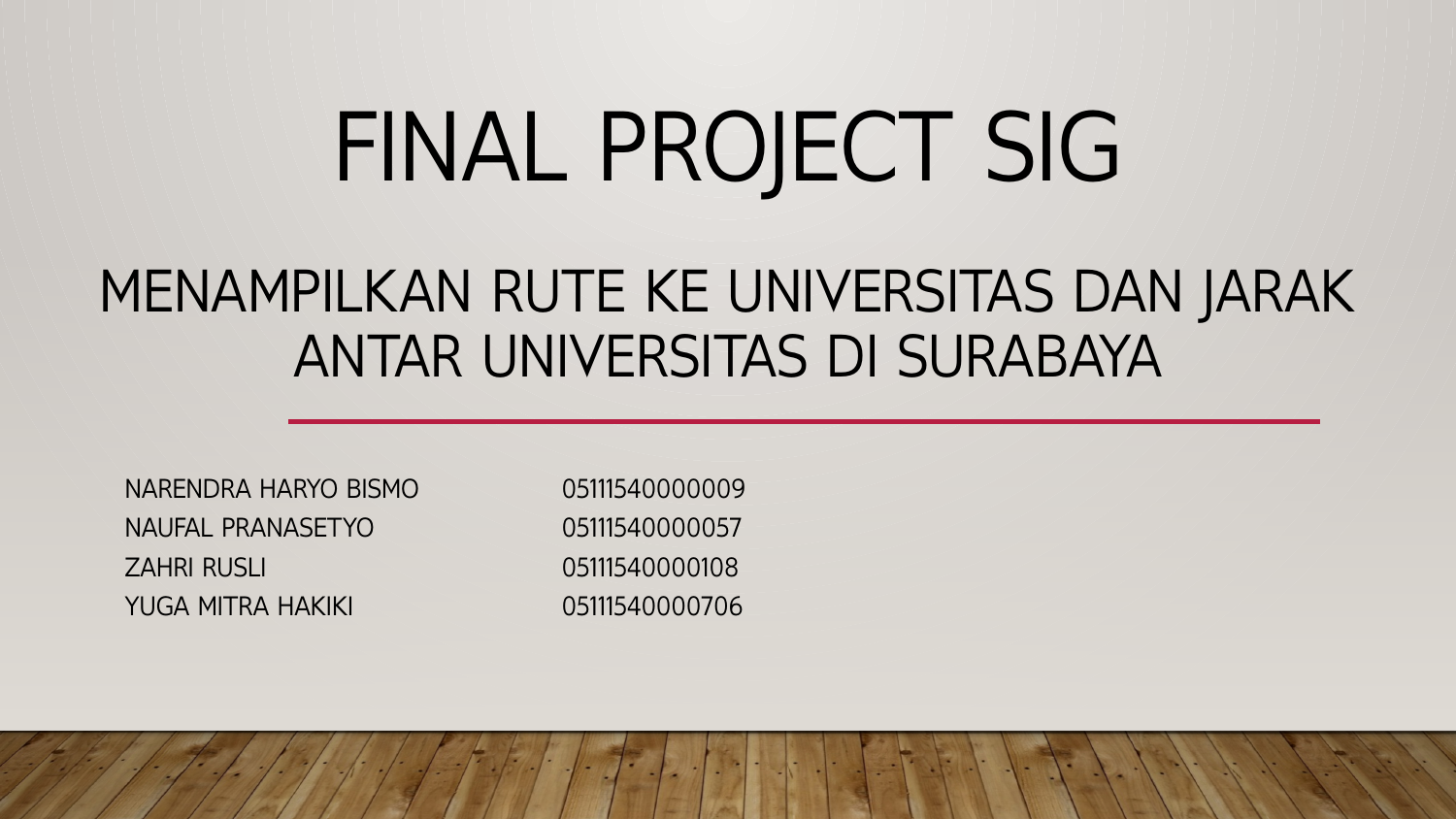

# FINAL PROJECT SIG
Menampilkan Rute ke Universitas dan Jarak antar Universitas di Surabaya
Narendra Haryo Bismo	05111540000009
Naufal Pranasetyo		05111540000057
Zahri Rusli			05111540000108
Yuga Mitra Hakiki		05111540000706